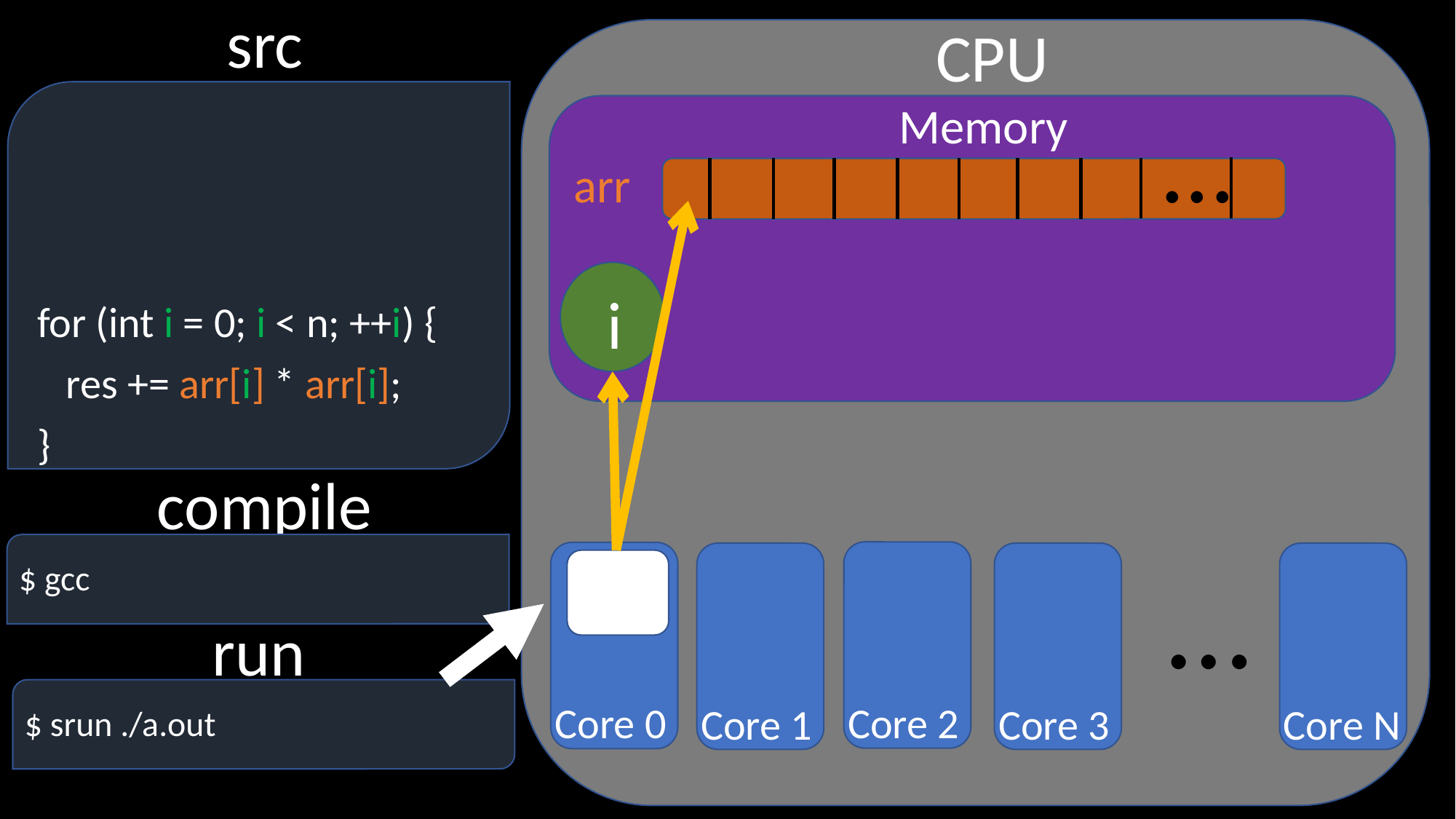

src
CPU

Memory

…

for (int i = 0; i < n; ++i) {
   res += arr[i] * arr[i];
}
arr

i
compile

…

$ gcc
run

Core 2
Core 0
Core 1
Core 3
Core N
$ srun ./a.out